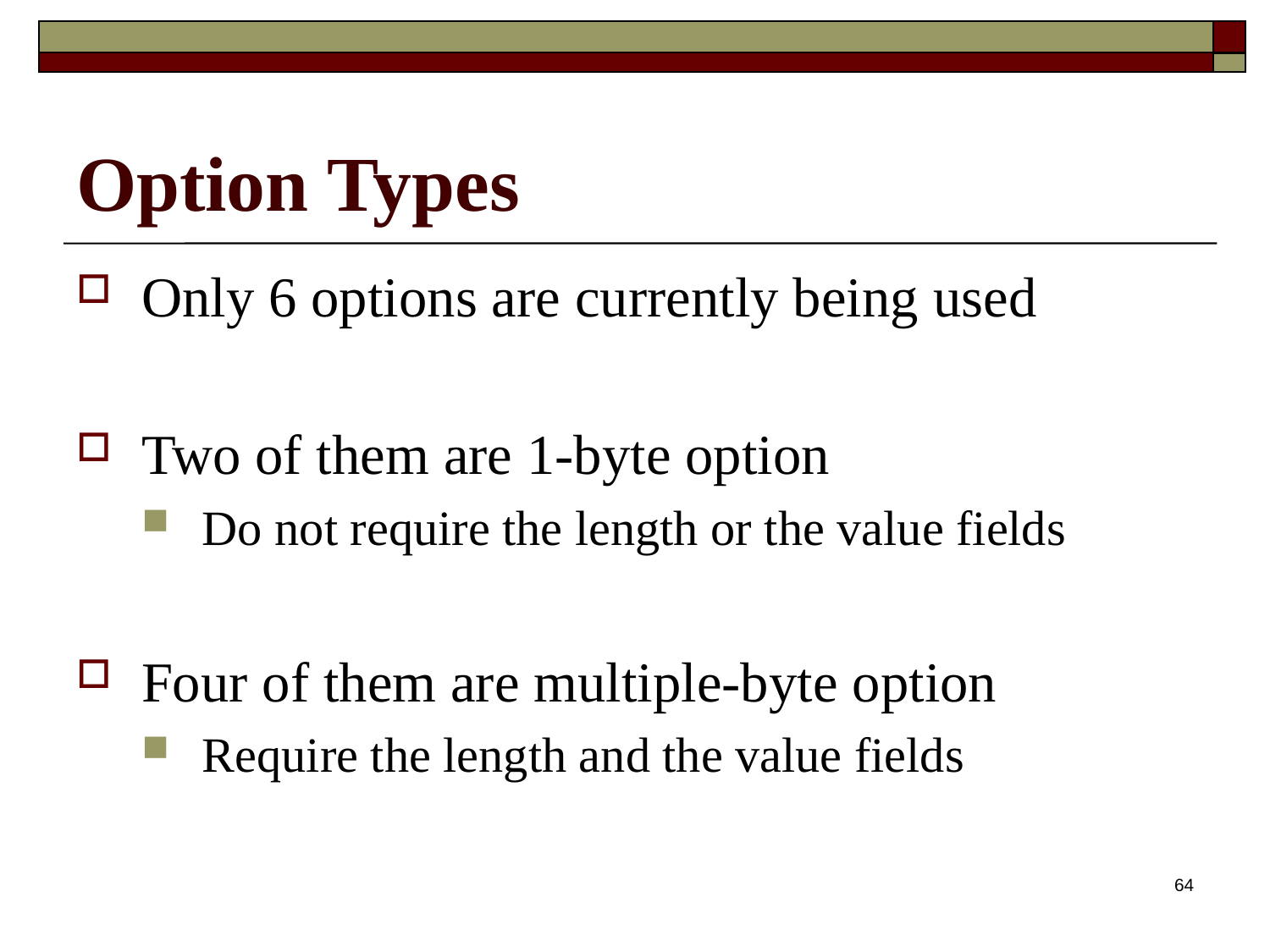

# Option Types
Only 6 options are currently being used

Two of them are 1-byte option
Do not require the length or the value fields

Four of them are multiple-byte option
Require the length and the value fields
64